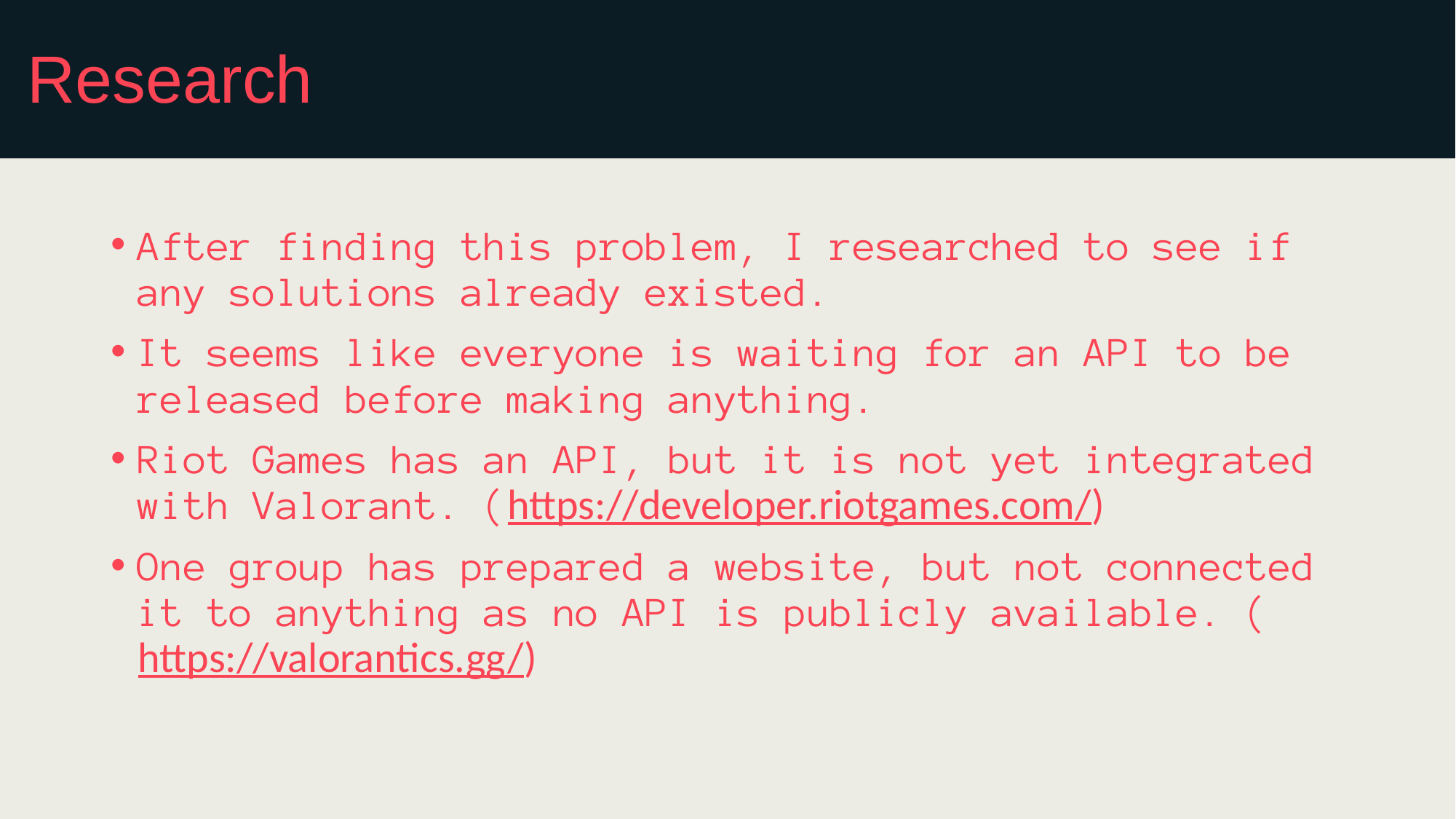

# Research
After finding this problem, I researched to see if any solutions already existed.
It seems like everyone is waiting for an API to be released before making anything.
Riot Games has an API, but it is not yet integrated with Valorant. (https://developer.riotgames.com/)
One group has prepared a website, but not connected it to anything as no API is publicly available. (https://valorantics.gg/)